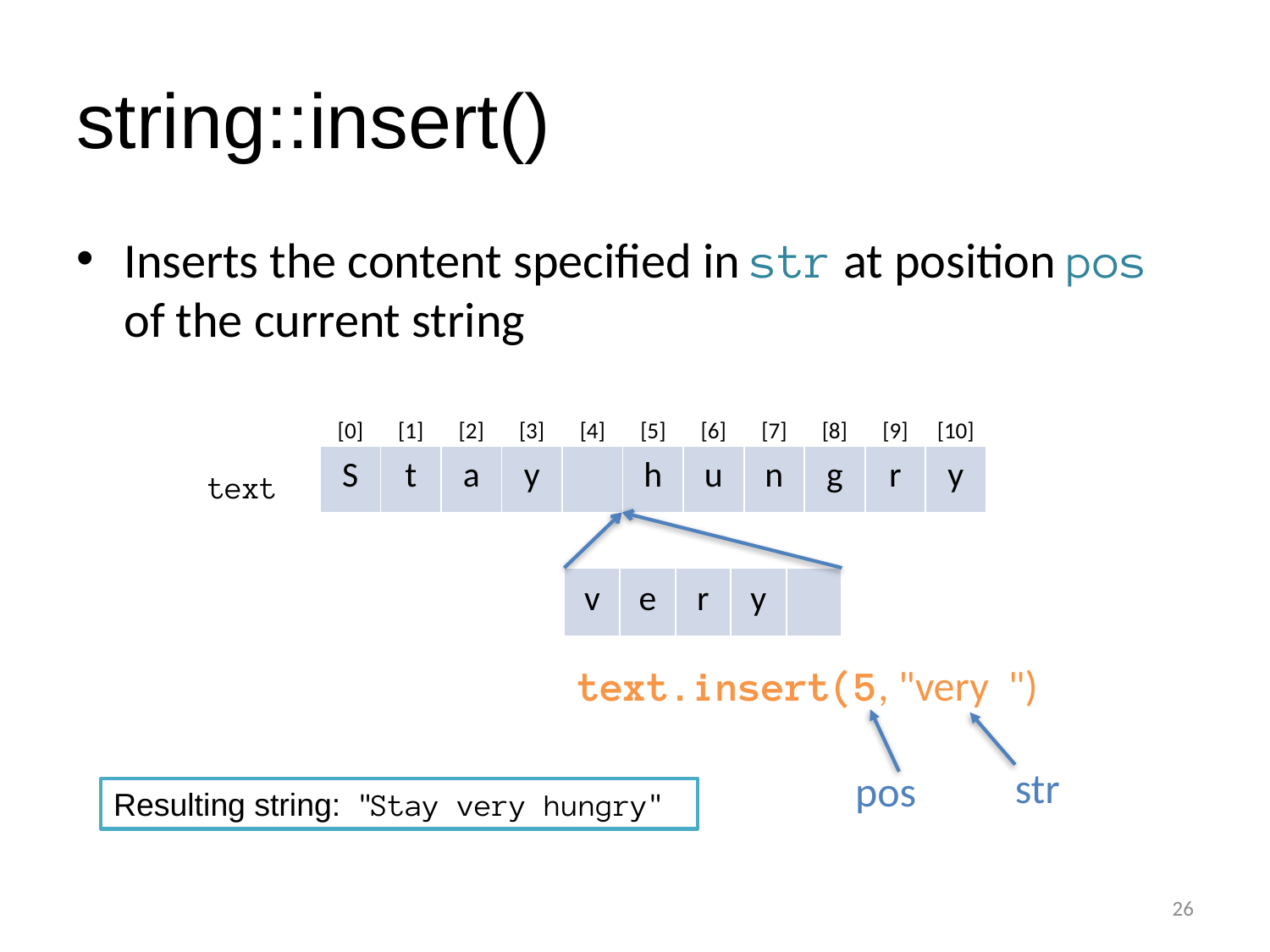

# string::insert()
Inserts the content specified in str at position pos of the current string

| [0] | [1] | [2] | [3] | [4] | [5] | [6] | [7] | [8] | [9] | [10] |
| --- | --- | --- | --- | --- | --- | --- | --- | --- | --- | --- |
| S | t | a | y |  | h | u | n | g | r | y |
text
| v | e | r | y |  |
| --- | --- | --- | --- | --- |
text.insert(5, "very  ")
str
pos
Resulting string:  "Stay very hungry"
26